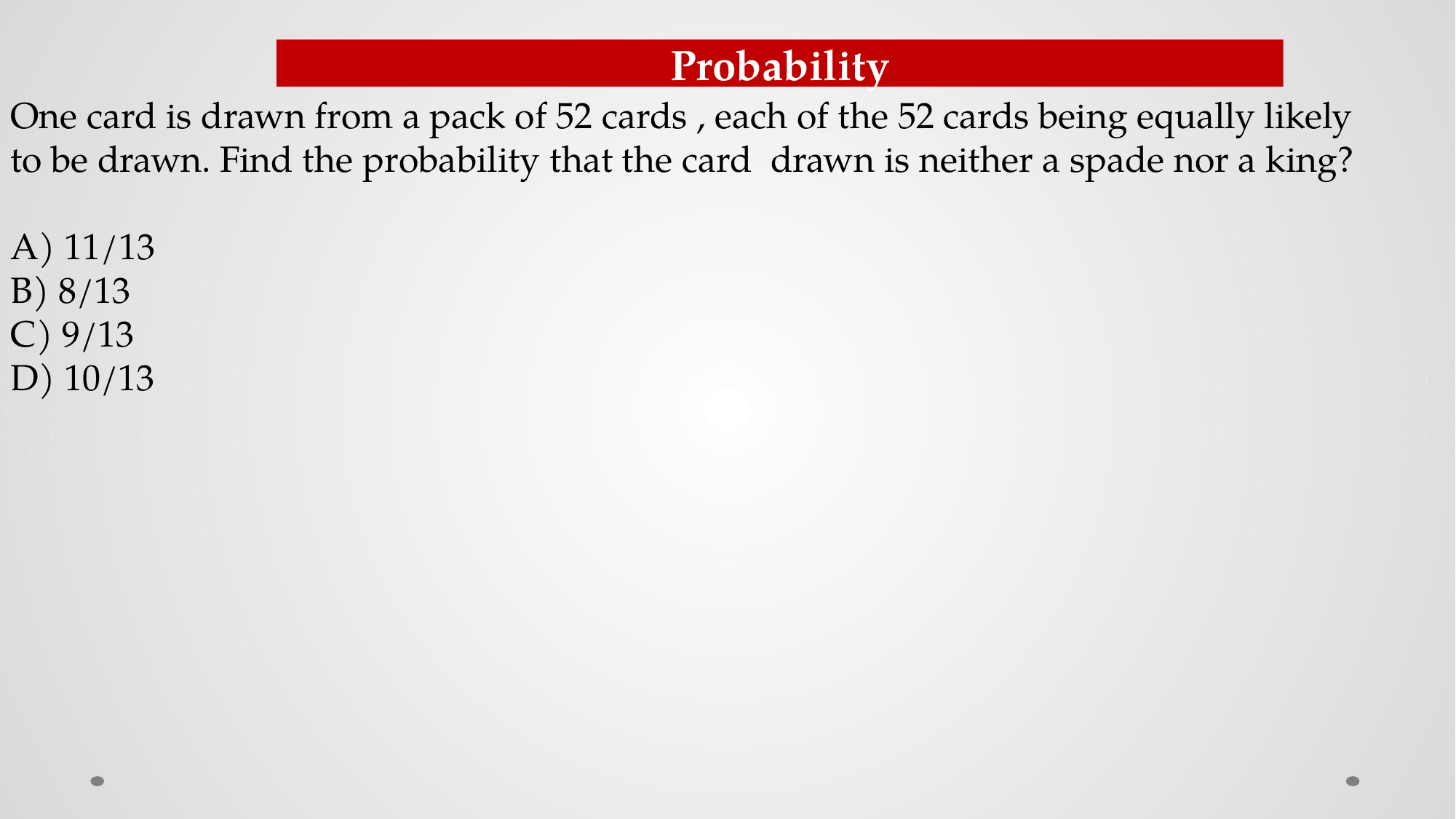

Probability
One card is drawn from a pack of 52 cards , each of the 52 cards being equally likely to be drawn. Find the probability that the card  drawn is neither a spade nor a king?

A) 11/13
B) 8/13
C) 9/13
D) 10/13